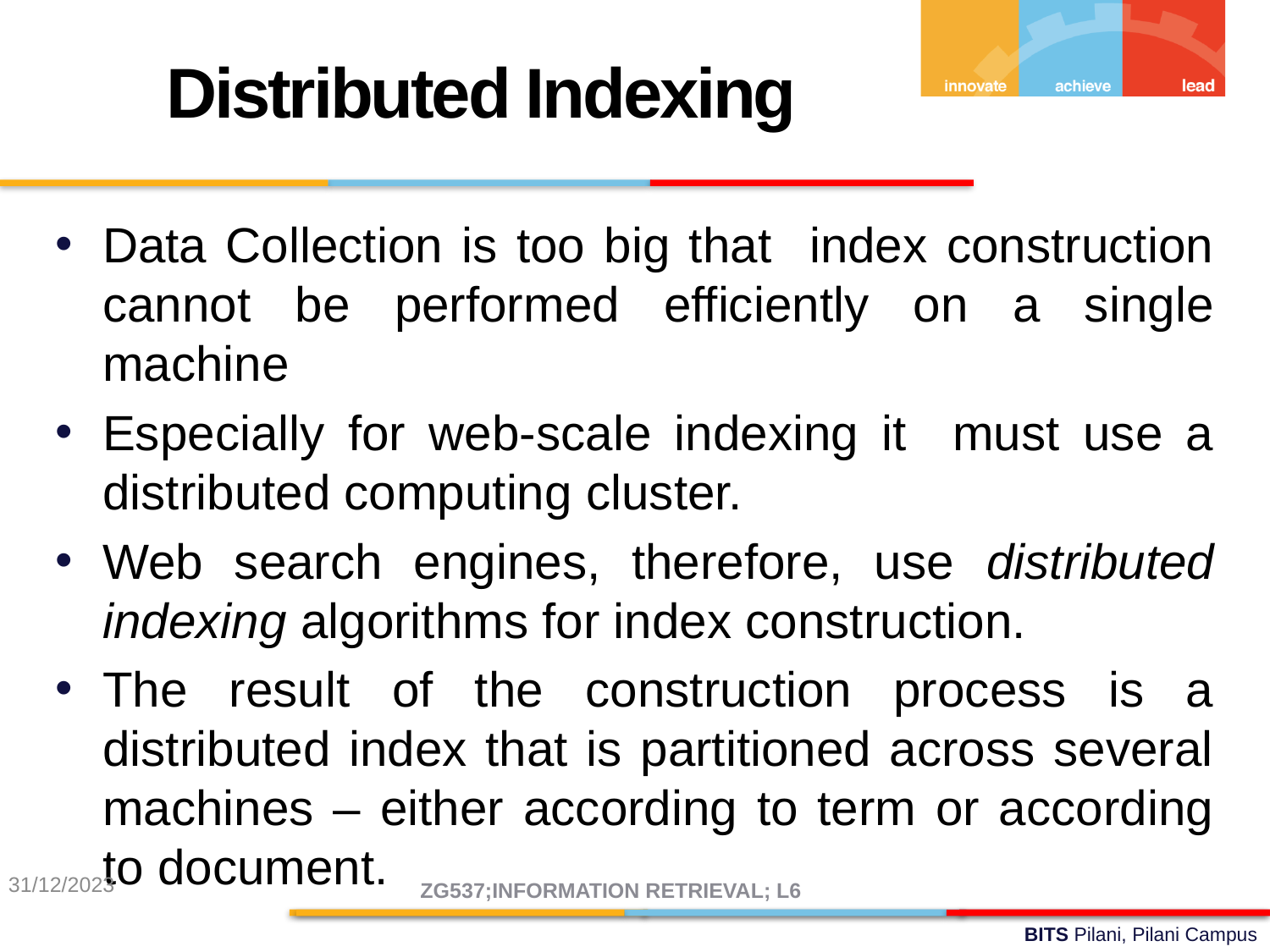

Distributed Indexing
Data Collection is too big that  index construction cannot be performed efficiently on a single machine
Especially for web-scale indexing it  must use a distributed computing cluster.
Web search engines, therefore, use distributed indexing algorithms for index construction.
The result of the construction process is a distributed index that is partitioned across several machines – either according to term or according to document.
31/12/2023
ZG537;INFORMATION RETRIEVAL; L6